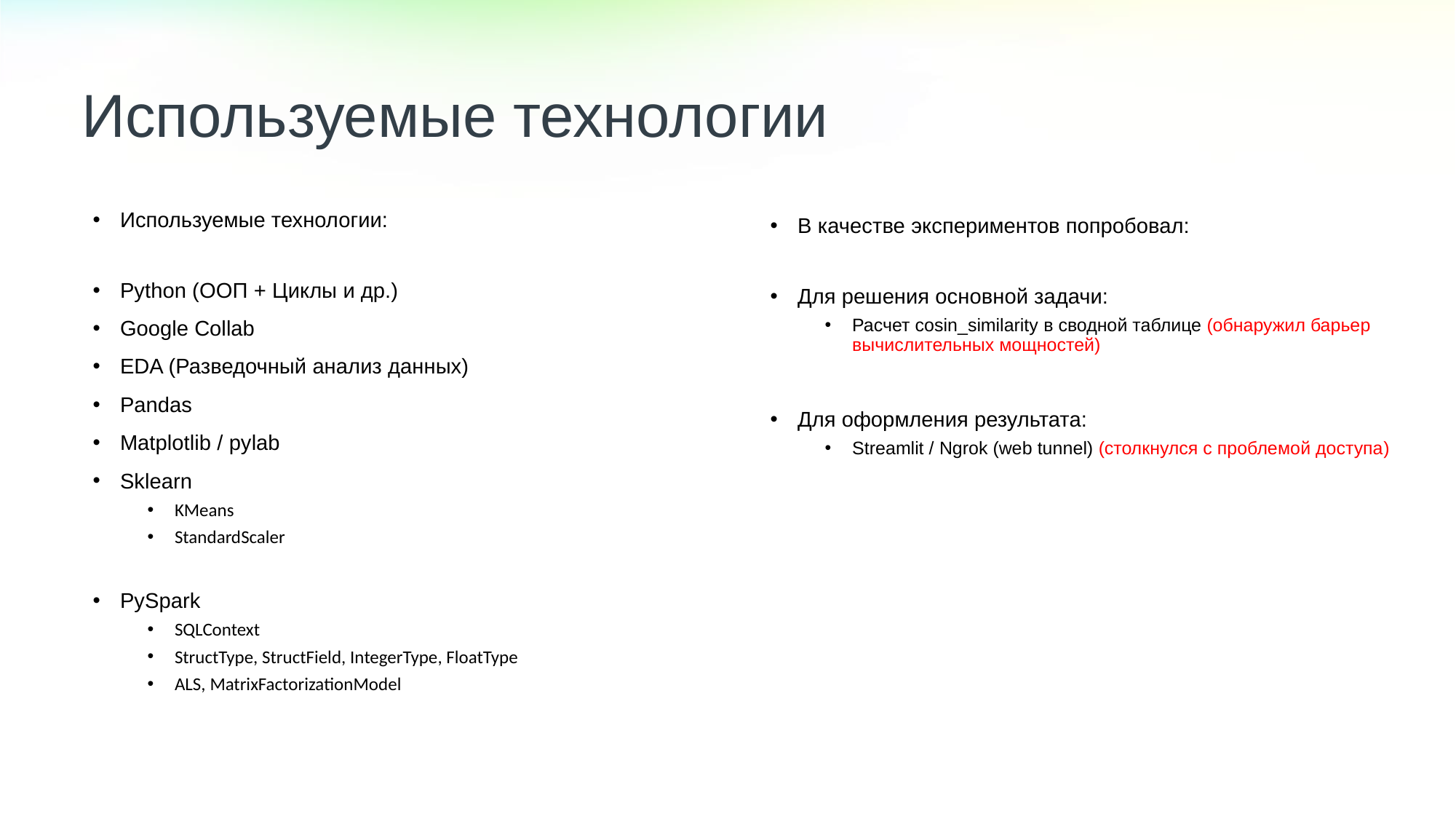

Используемые технологии
Используемые технологии:

Python (ООП + Циклы и др.)
Google Collab
EDA (Разведочный анализ данных)
Pandas
Matplotlib / pylab
Sklearn
KMeans
StandardScaler

PySpark
SQLContext
StructType, StructField, IntegerType, FloatType
ALS, MatrixFactorizationModel

В качестве экспериментов попробовал:

Для решения основной задачи:
Расчет cosin_similarity в сводной таблице (обнаружил барьер вычислительных мощностей)

Для оформления результата:
Streamlit / Ngrok (web tunnel) (столкнулся с проблемой доступа)